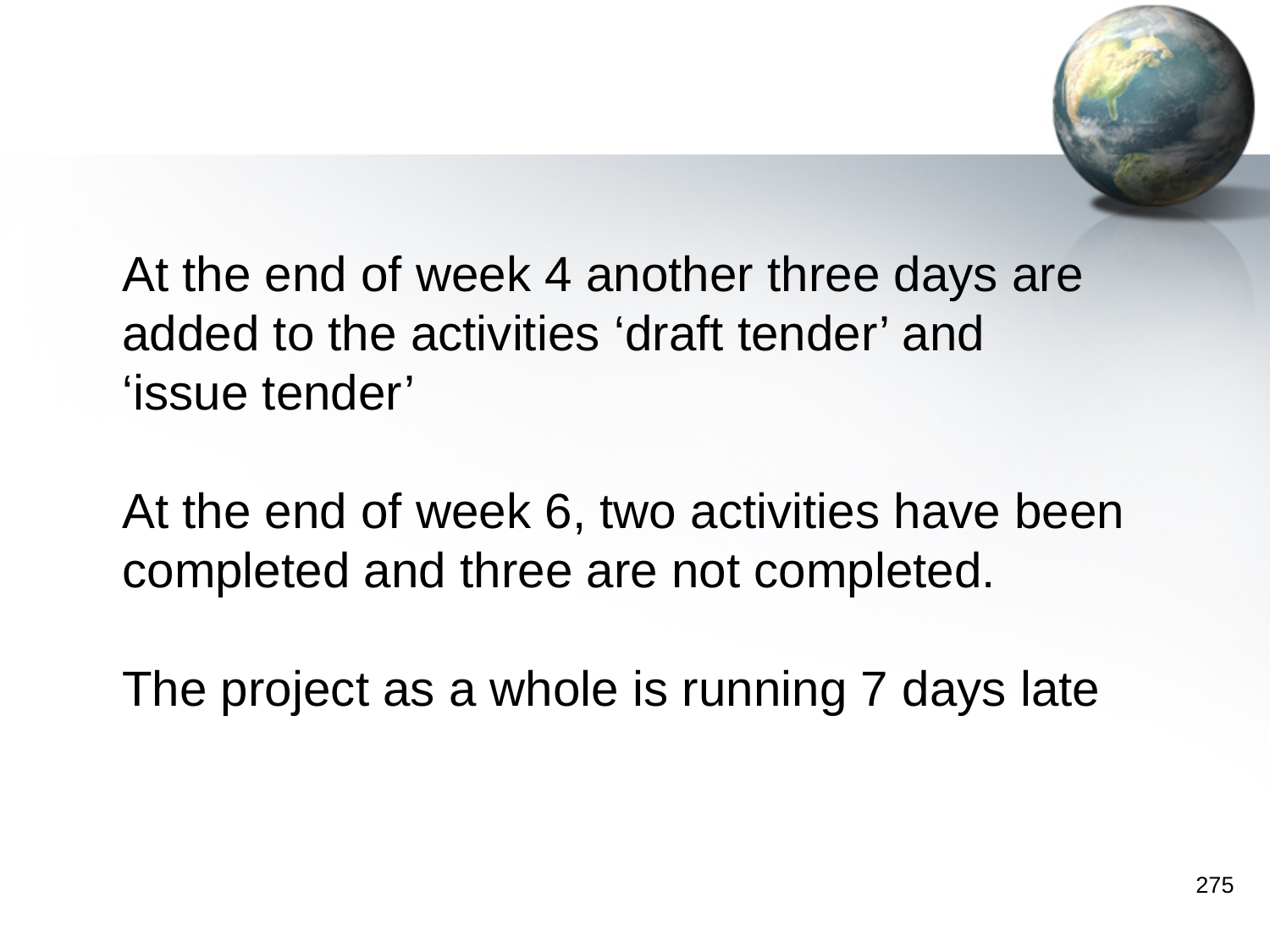

At the end of week 4 another three days are
added to the activities ‘draft tender’ and
‘issue tender’

At the end of week 6, two activities have been
completed and three are not completed.

The project as a whole is running 7 days late

275